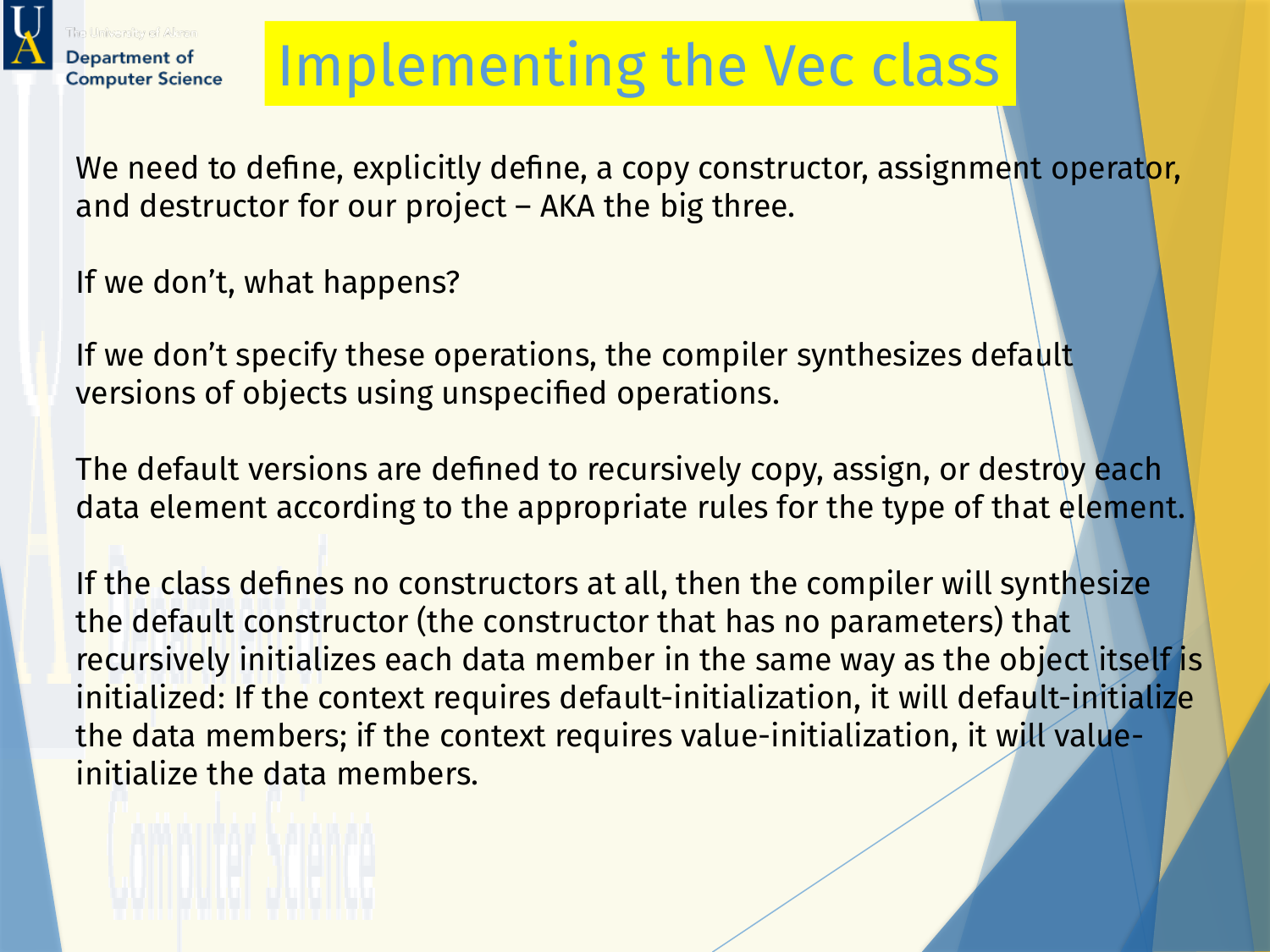

# Implementing the Vec class
We need to define, explicitly define, a copy constructor, assignment operator, and destructor for our project – AKA the big three.

If we don’t, what happens?
If we don’t specify these operations, the compiler synthesizes default
versions of objects using unspecified operations.

The default versions are defined to recursively copy, assign, or destroy each data element according to the appropriate rules for the type of that element.

If the class defines no constructors at all, then the compiler will synthesize the default constructor (the constructor that has no parameters) that recursively initializes each data member in the same way as the object itself is initialized: If the context requires default-initialization, it will default-initialize the data members; if the context requires value-initialization, it will value-initialize the data members.